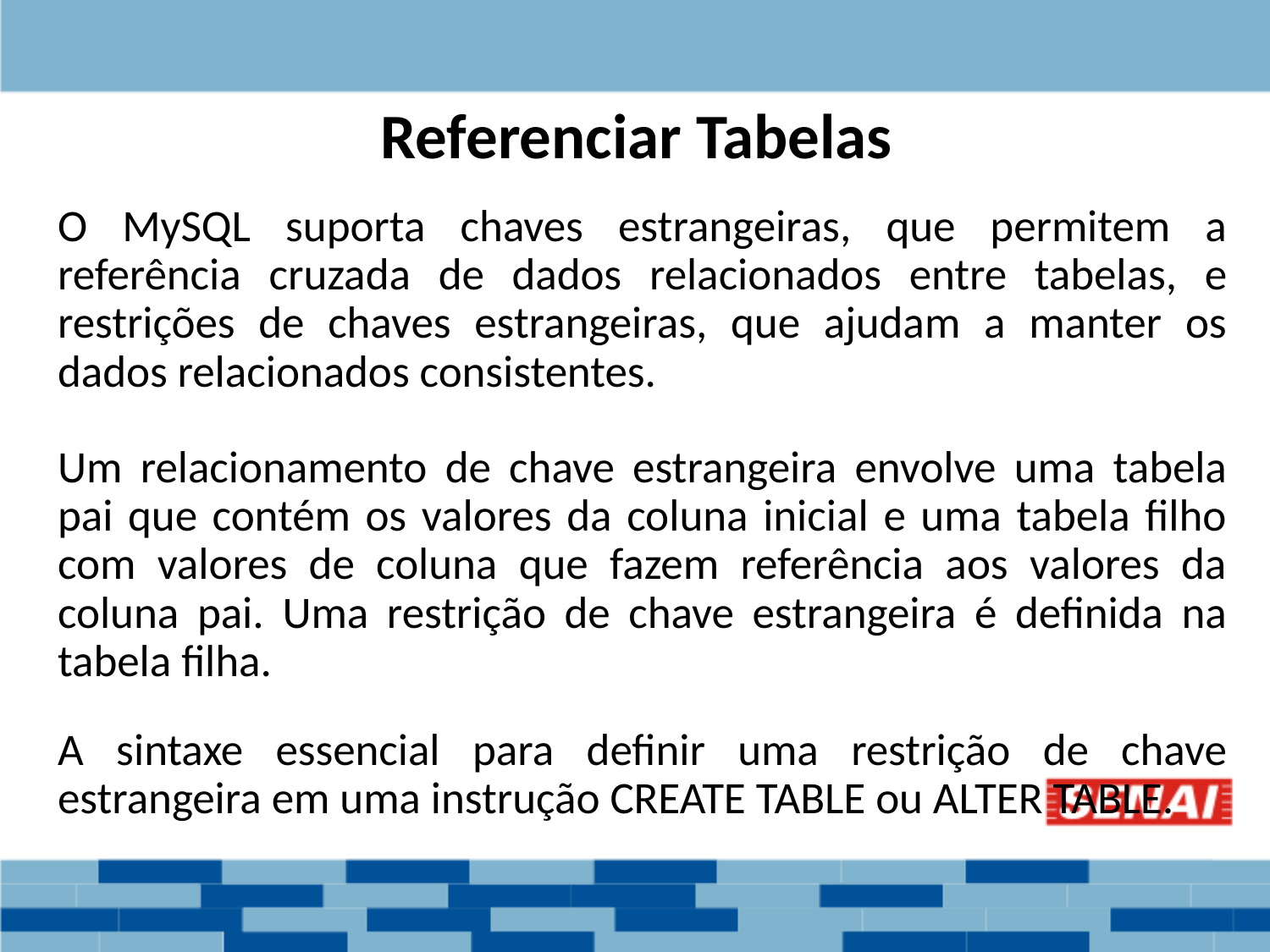

Referenciar Tabelas
O MySQL suporta chaves estrangeiras, que permitem a referência cruzada de dados relacionados entre tabelas, e restrições de chaves estrangeiras, que ajudam a manter os dados relacionados consistentes.

Um relacionamento de chave estrangeira envolve uma tabela pai que contém os valores da coluna inicial e uma tabela filho com valores de coluna que fazem referência aos valores da coluna pai. Uma restrição de chave estrangeira é definida na tabela filha.

A sintaxe essencial para definir uma restrição de chave estrangeira em uma instrução CREATE TABLE ou ALTER TABLE.